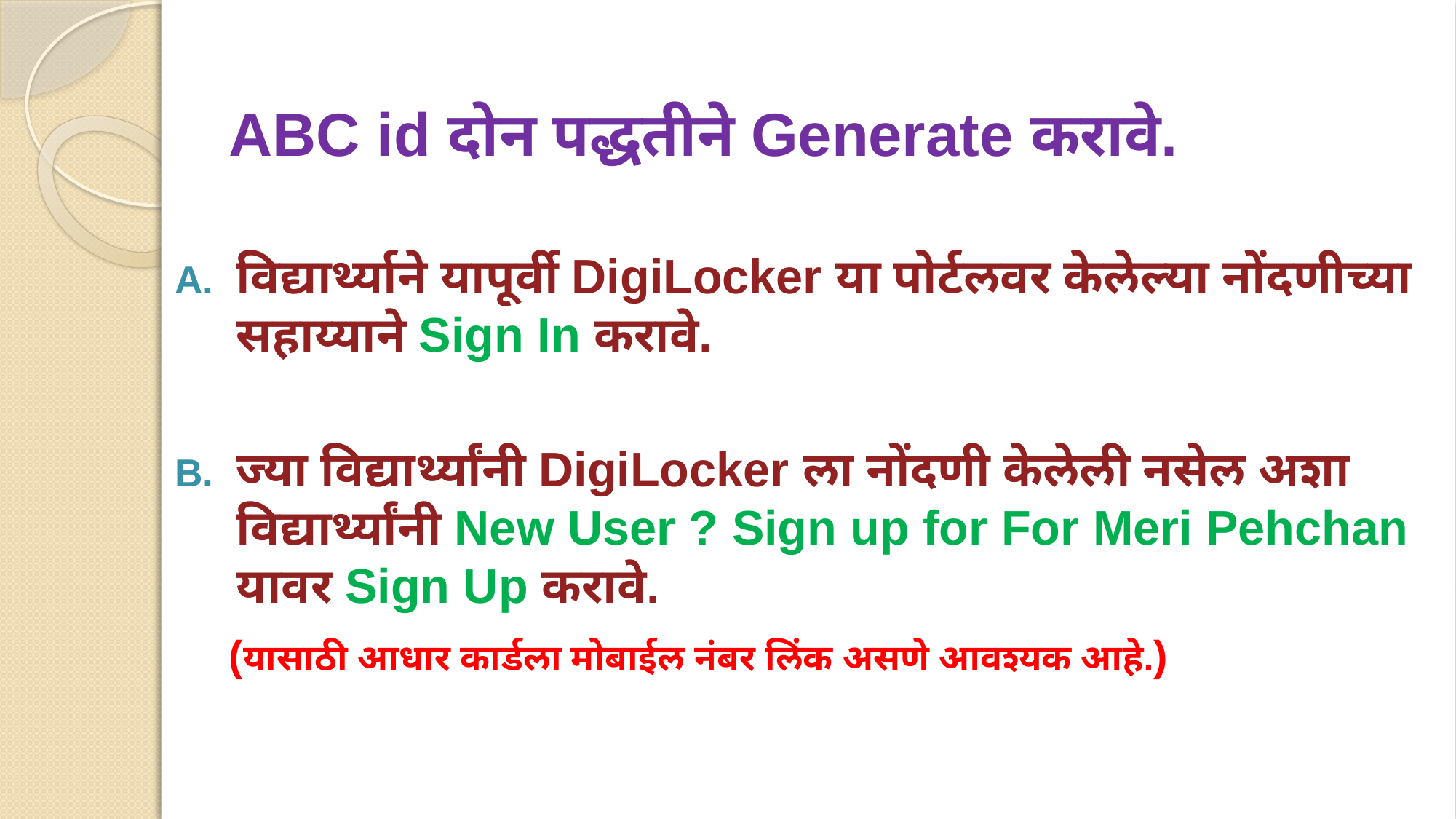

# ABC id दोन पद्धतीने Generate करावे.

विद्यार्थ्याने यापूर्वी DigiLocker या पोर्टलवर केलेल्या नोंदणीच्या सहाय्याने Sign In करावे.

ज्या विद्यार्थ्यांनी DigiLocker ला नोंदणी केलेली नसेल अशा विद्यार्थ्यांनी New User ? Sign up for For Meri Pehchan यावर Sign Up करावे.
    (यासाठी आधार कार्डला मोबाईल नंबर लिंक असणे आवश्यक आहे.)